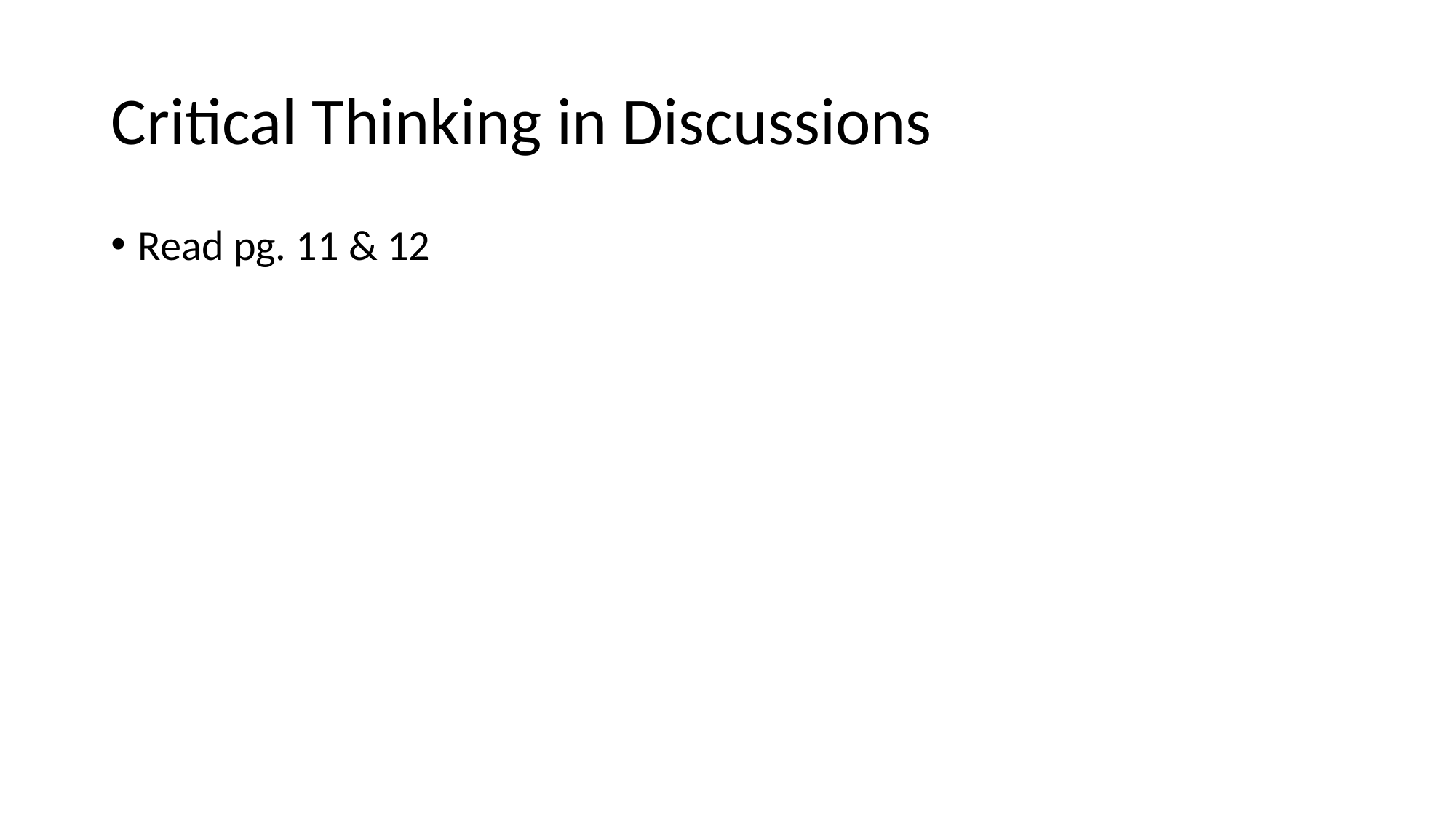

# Critical Thinking in Discussions
Read pg. 11 & 12